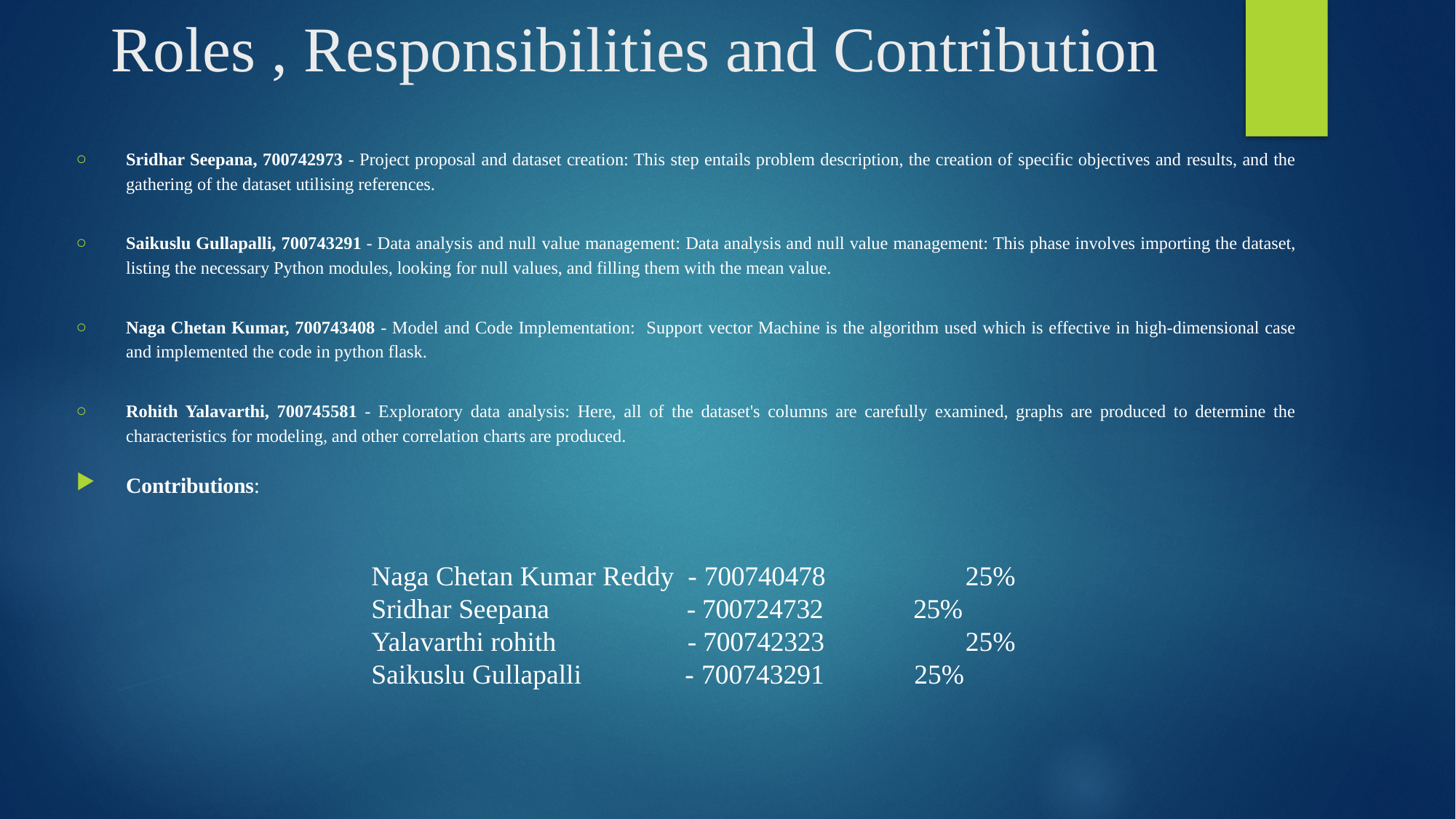

# Roles , Responsibilities and Contribution
Sridhar Seepana, 700742973 - Project proposal and dataset creation: This step entails problem description, the creation of specific objectives and results, and the gathering of the dataset utilising references.

Saikuslu Gullapalli, 700743291 - Data analysis and null value management: Data analysis and null value management: This phase involves importing the dataset, listing the necessary Python modules, looking for null values, and filling them with the mean value.

Naga Chetan Kumar, 700743408 - Model and Code Implementation:  Support vector Machine is the algorithm used which is effective in high-dimensional case and implemented the code in python flask.

Rohith Yalavarthi, 700745581 - Exploratory data analysis: Here, all of the dataset's columns are carefully examined, graphs are produced to determine the characteristics for modeling, and other correlation charts are produced.

Contributions:

Naga Chetan Kumar Reddy  - 700740478	       25%
Sridhar Seepana                      - 700724732             25%
Yalavarthi rohith 	               - 700742323	       25%
Saikuslu Gullapalli               - 700743291             25%